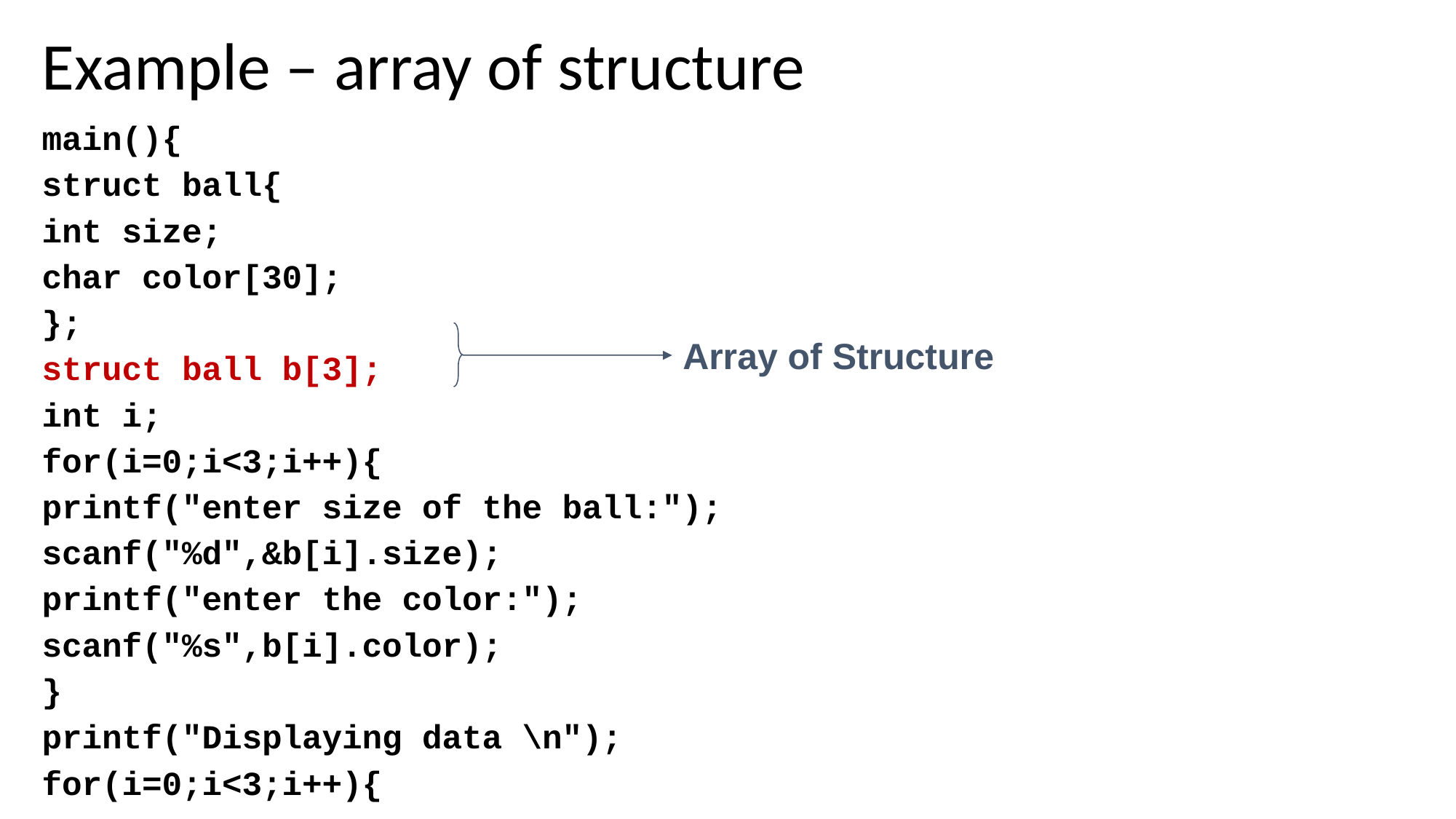

# Example – array of structure
main(){
struct ball{
int size;
char color[30];
};
struct ball b[3];
int i;
for(i=0;i<3;i++){
printf("enter size of the ball:");
scanf("%d",&b[i].size);
printf("enter the color:");
scanf("%s",b[i].color);
}
printf("Displaying data \n");
for(i=0;i<3;i++){

Array of Structure